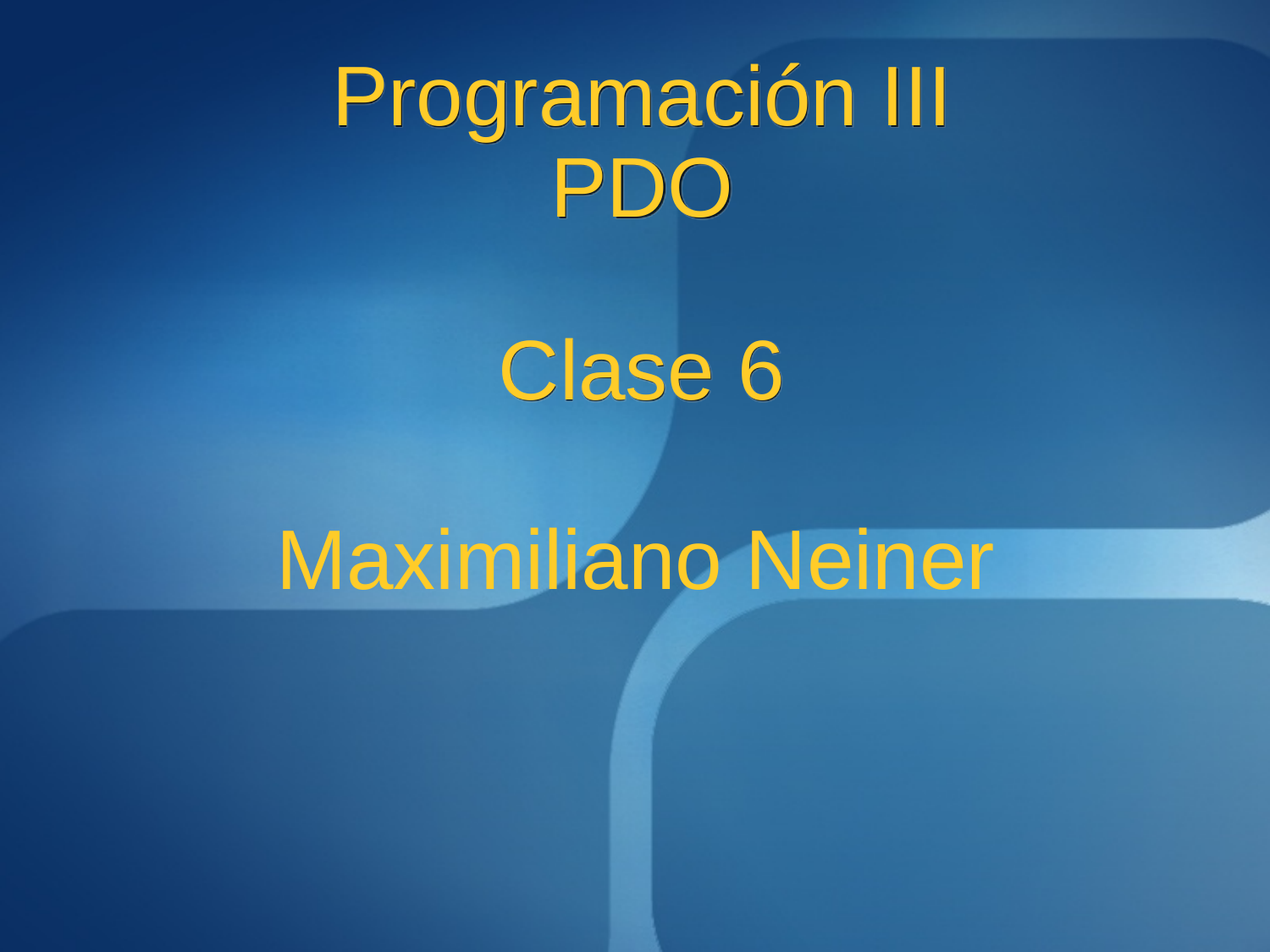

Programación III
PDO

Clase 6
# Maximiliano Neiner